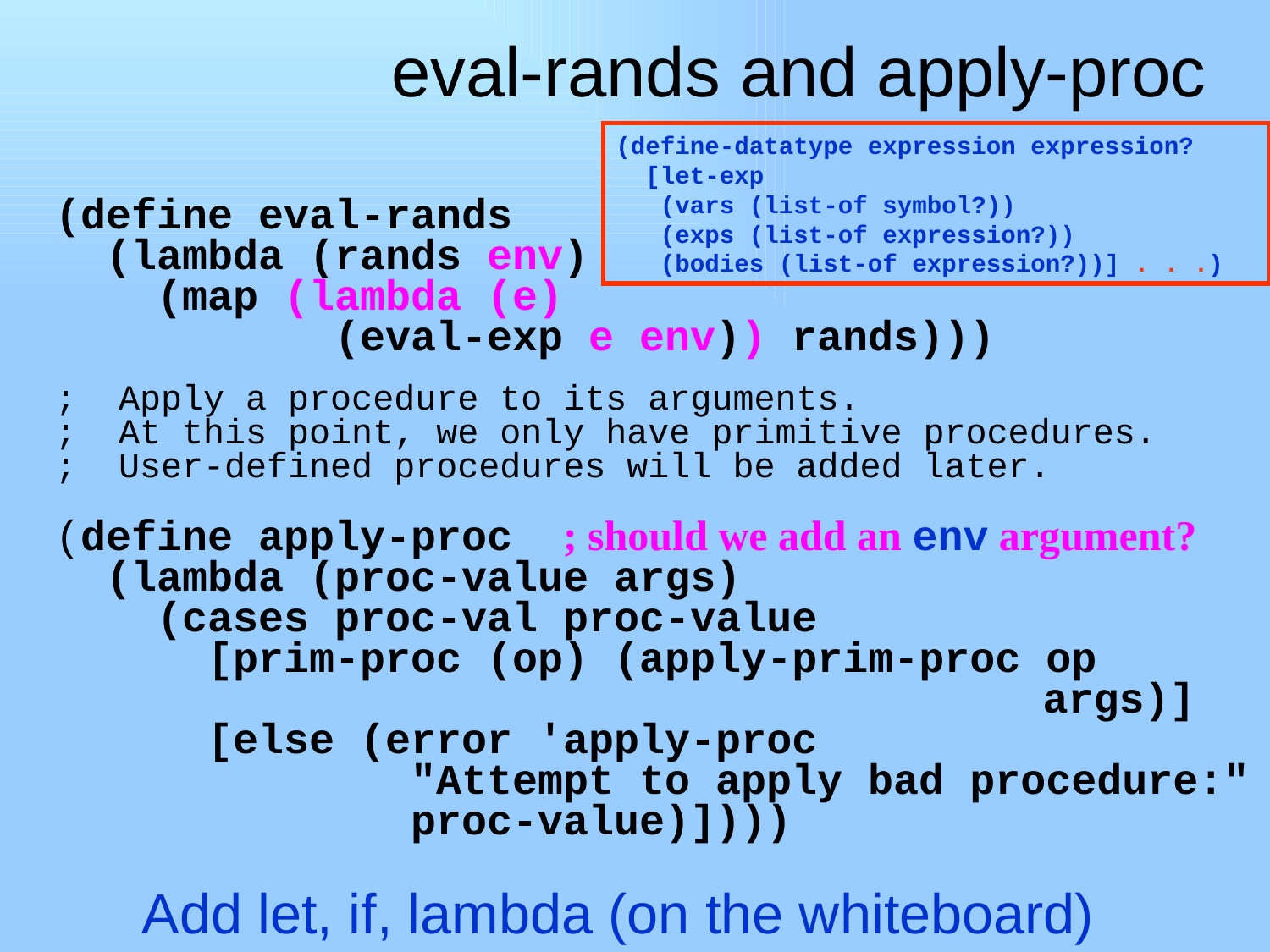

# eval-rands and apply-proc
(define-datatype expression expression?
  [let-exp
   (vars (list-of symbol?))
   (exps (list-of expression?))
   (bodies (list-of expression?))] . . .)
(define eval-rands
  (lambda (rands env)
    (map (lambda (e)
           (eval-exp e env)) rands)))

;  Apply a procedure to its arguments.
;  At this point, we only have primitive procedures.
;  User-defined procedures will be added later.

(define apply-proc  ; should we add an env argument?
  (lambda (proc-value args)
    (cases proc-val proc-value
      [prim-proc (op) (apply-prim-proc op
                                     args)]
      [else (error 'apply-proc
              "Attempt to apply bad procedure:"
              proc-value)])))
Add let, if, lambda (on the whiteboard)